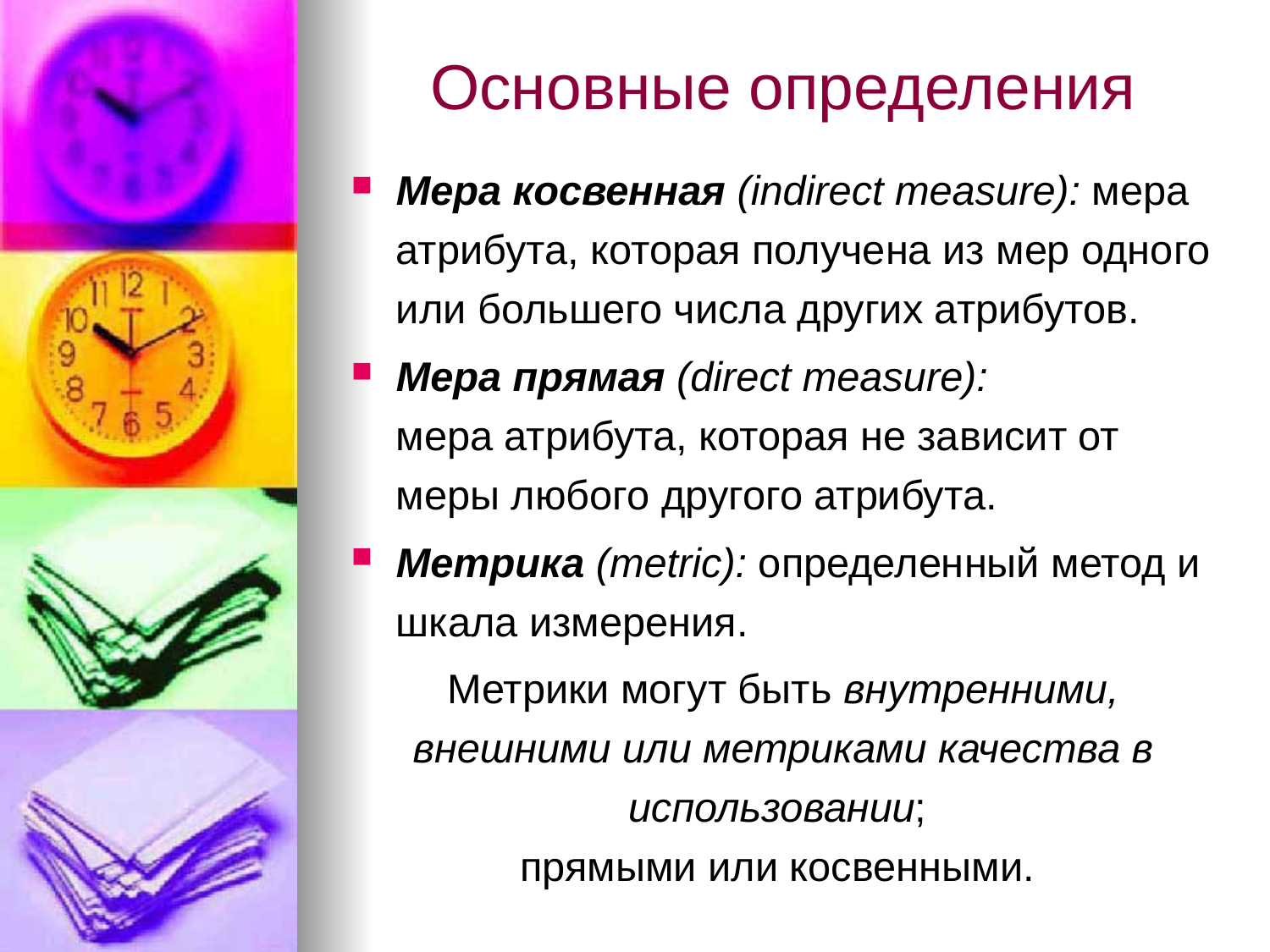

# Основные определения
Мера косвенная (indirect measure): мера атрибута, которая получена из мер одного или большего числа других атрибутов.
Мера прямая (direct measure):
мера атрибута, которая не зависит от меры любого другого атрибута.
Метрика (metric): определенный метод и шкала измерения.
Метрики могут быть внутренними, внешними или метриками качества в использовании;
прямыми или косвенными.